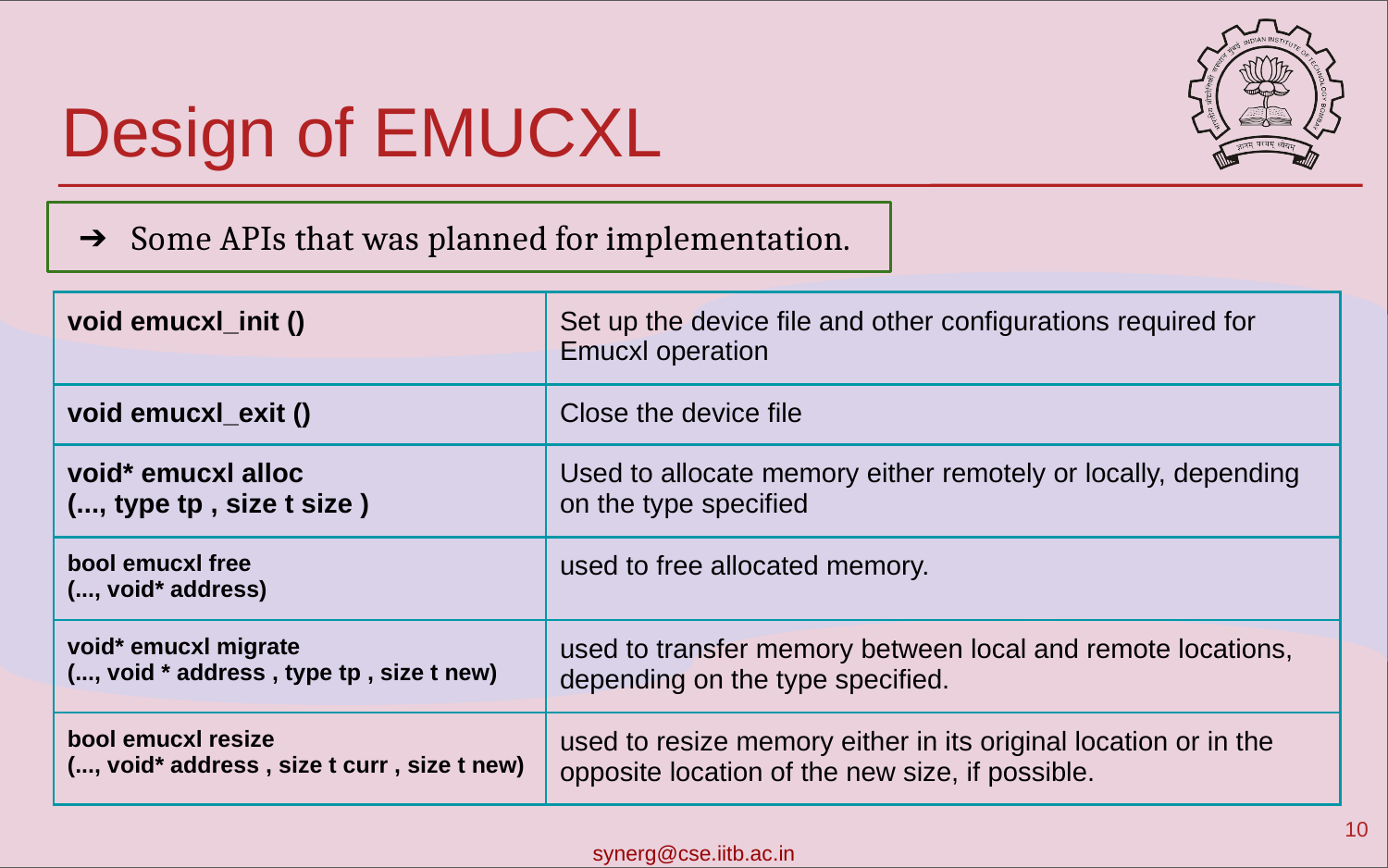

# Design of EMUCXL
Some APIs that was planned for implementation.
| void emucxl\_init () | Set up the device file and other configurations required for Emucxl operation |
| --- | --- |
| void emucxl\_exit () | Close the device file |
| void\* emucxl alloc (..., type tp , size t size ) | Used to allocate memory either remotely or locally, depending on the type specified |
| bool emucxl free (..., void\* address) | used to free allocated memory. |
| void\* emucxl migrate (..., void \* address , type tp , size t new) | used to transfer memory between local and remote locations, depending on the type specified. |
| bool emucxl resize (..., void\* address , size t curr , size t new) | used to resize memory either in its original location or in the opposite location of the new size, if possible. |
10